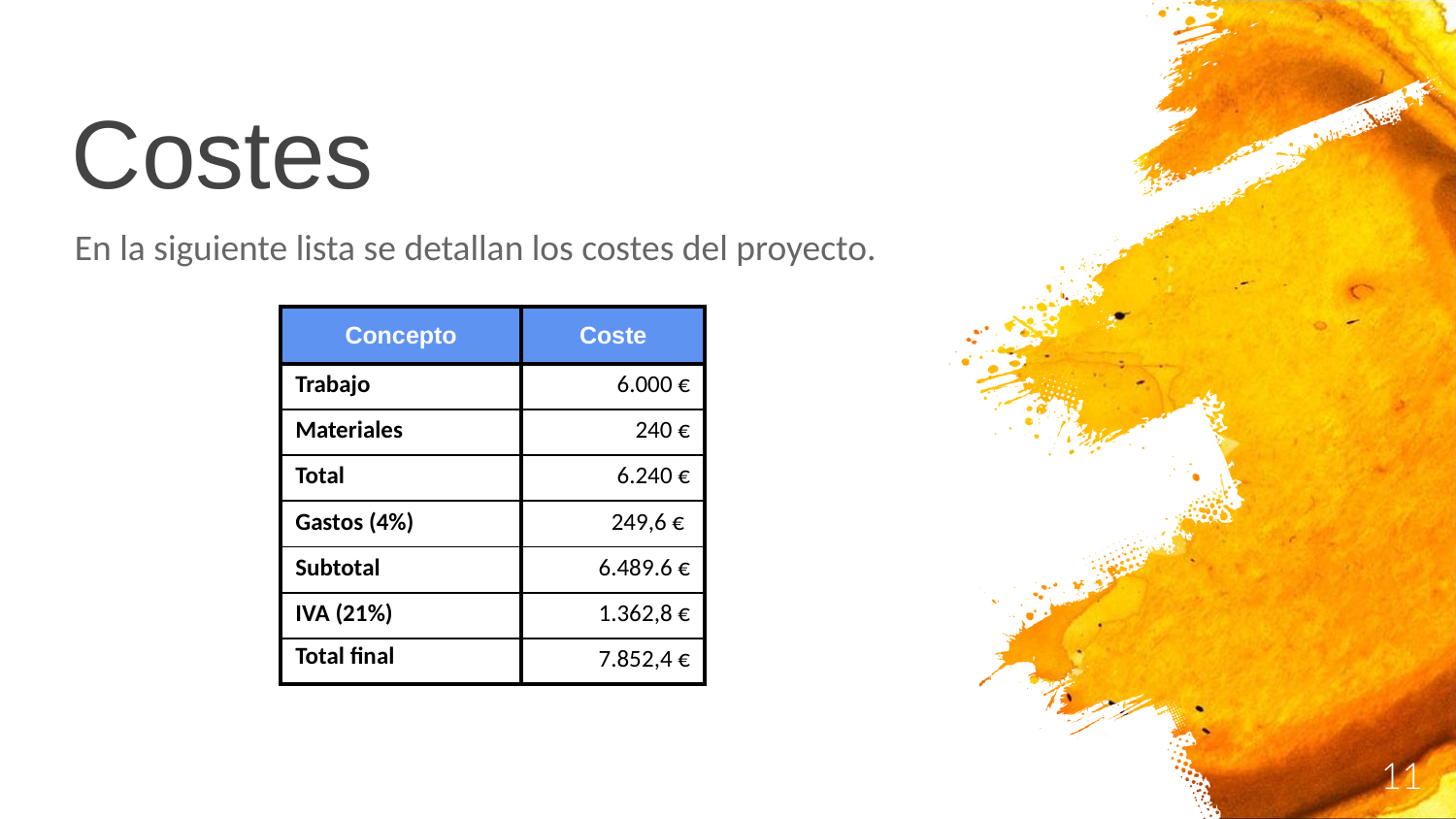

Costes
En la siguiente lista se detallan los costes del proyecto.
| Concepto | Coste |
| --- | --- |
| Trabajo | 6.000 € |
| Materiales | 240 € |
| Total | 6.240 € |
| Gastos (4%) | 249,6 € |
| Subtotal | 6.489.6 € |
| IVA (21%) | 1.362,8 € |
| Total final | 7.852,4 € |
11